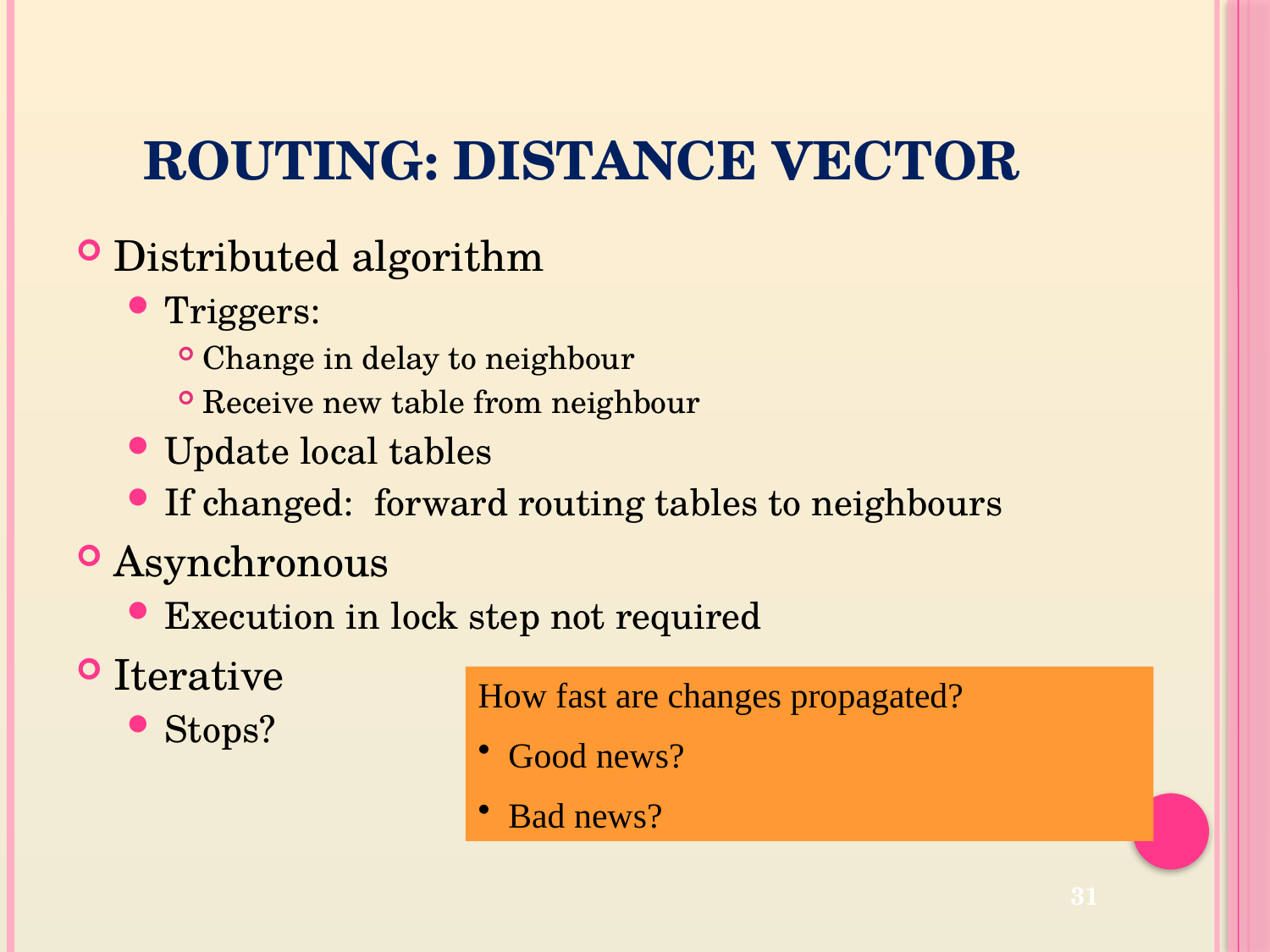

# Routing: distance vector
Distributed algorithm
Triggers:
Change in delay to neighbour
Receive new table from neighbour
Update local tables
If changed:  forward routing tables to neighbours
Asynchronous
Execution in lock step not required
Iterative
Stops?

How fast are changes propagated?
  Good news?
  Bad news?
31